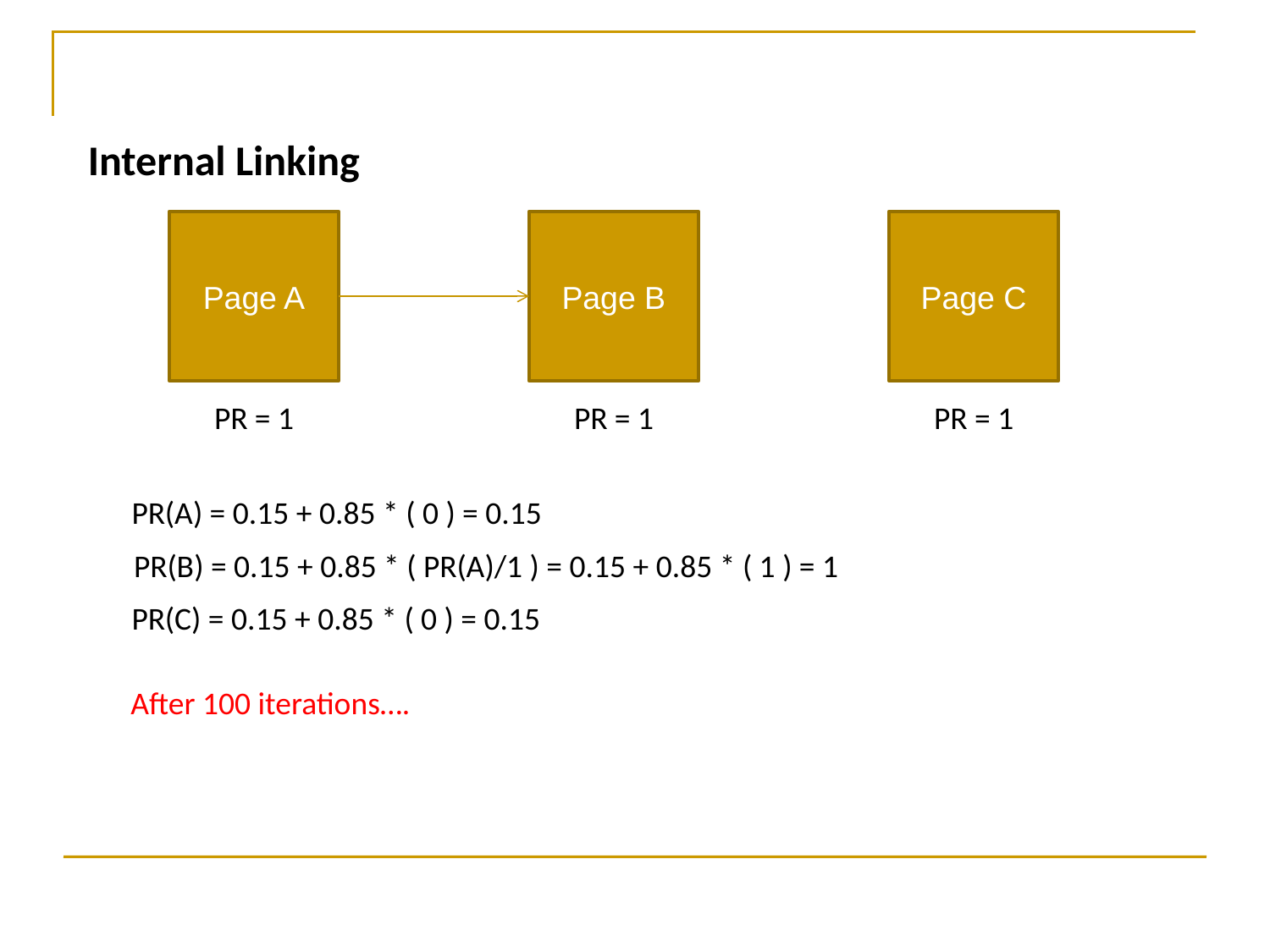

Internal Linking
Page A
Page B
Page C
PR = 1
PR = 1
PR = 1
PR(A) = 0.15 + 0.85 * ( 0 ) = 0.15
PR(B) = 0.15 + 0.85 * ( PR(A)/1 ) = 0.15 + 0.85 * ( 1 ) = 1
PR(C) = 0.15 + 0.85 * ( 0 ) = 0.15
After 100 iterations….